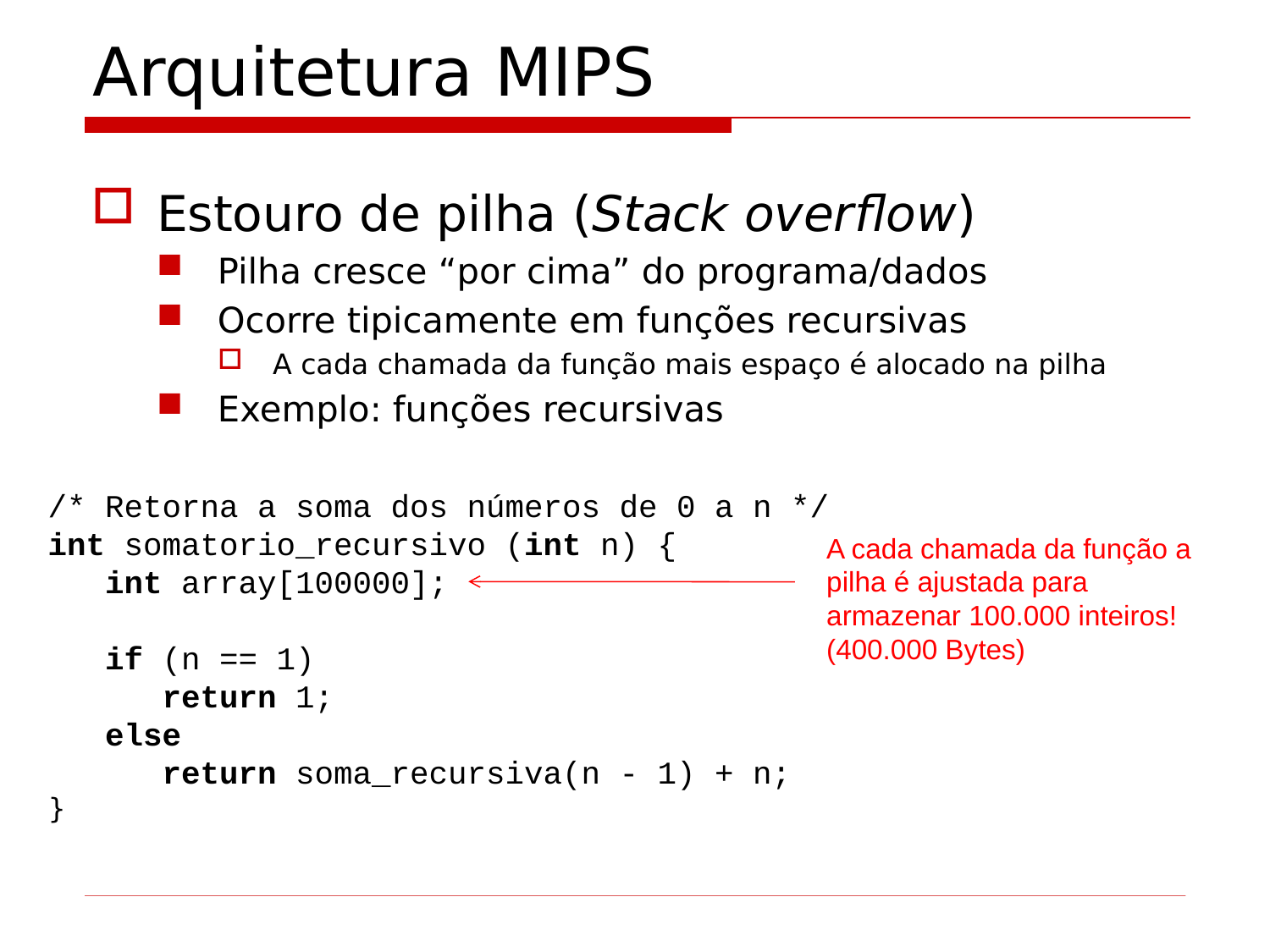

# Arquitetura MIPS
Estouro de pilha (Stack overflow)
Pilha cresce “por cima” do programa/dados
Ocorre tipicamente em funções recursivas
A cada chamada da função mais espaço é alocado na pilha
Exemplo: funções recursivas
/* Retorna a soma dos números de 0 a n */
int somatorio_recursivo (int n) {
   int array[100000];

   if (n == 1)
      return 1;
   else
      return soma_recursiva(n - 1) + n;
}
A cada chamada da função a pilha é ajustada para armazenar 100.000 inteiros! (400.000 Bytes)